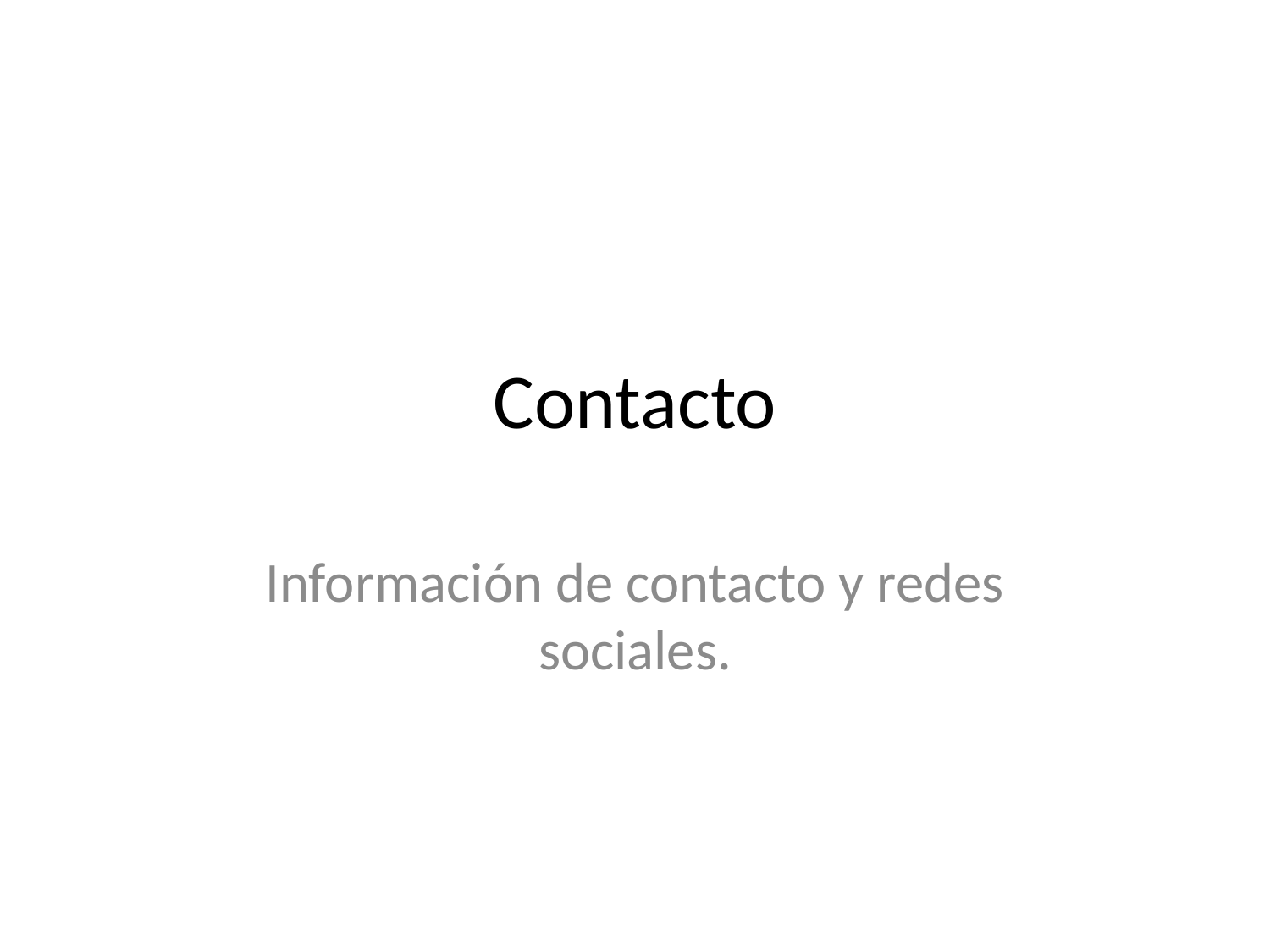

# Contacto
Información de contacto y redes sociales.